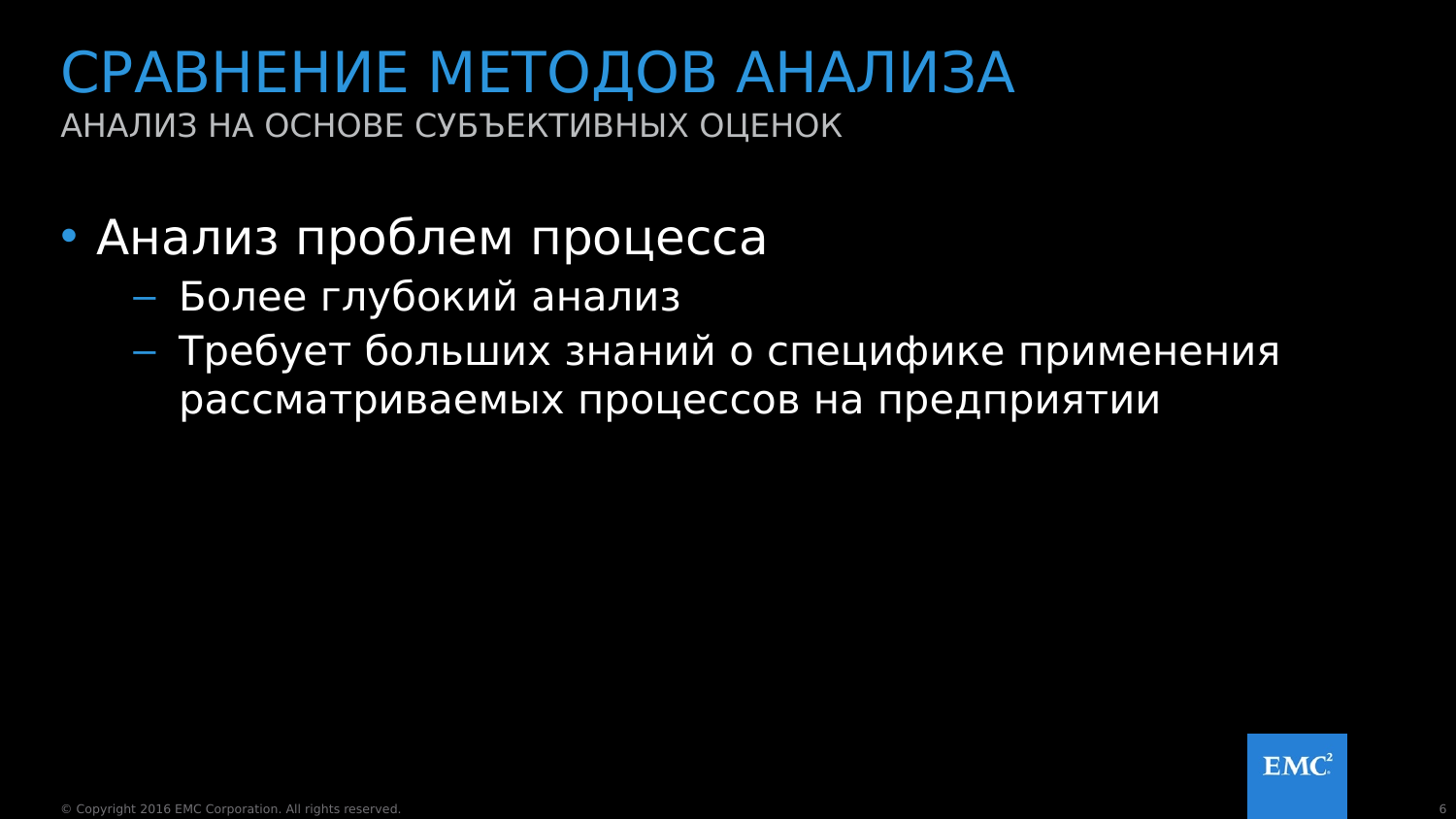

# Сравнение методов анализа
Анализ на основе субъективных оценок
Анализ проблем процесса
Более глубокий анализ
Требует больших знаний о специфике применения рассматриваемых процессов на предприятии